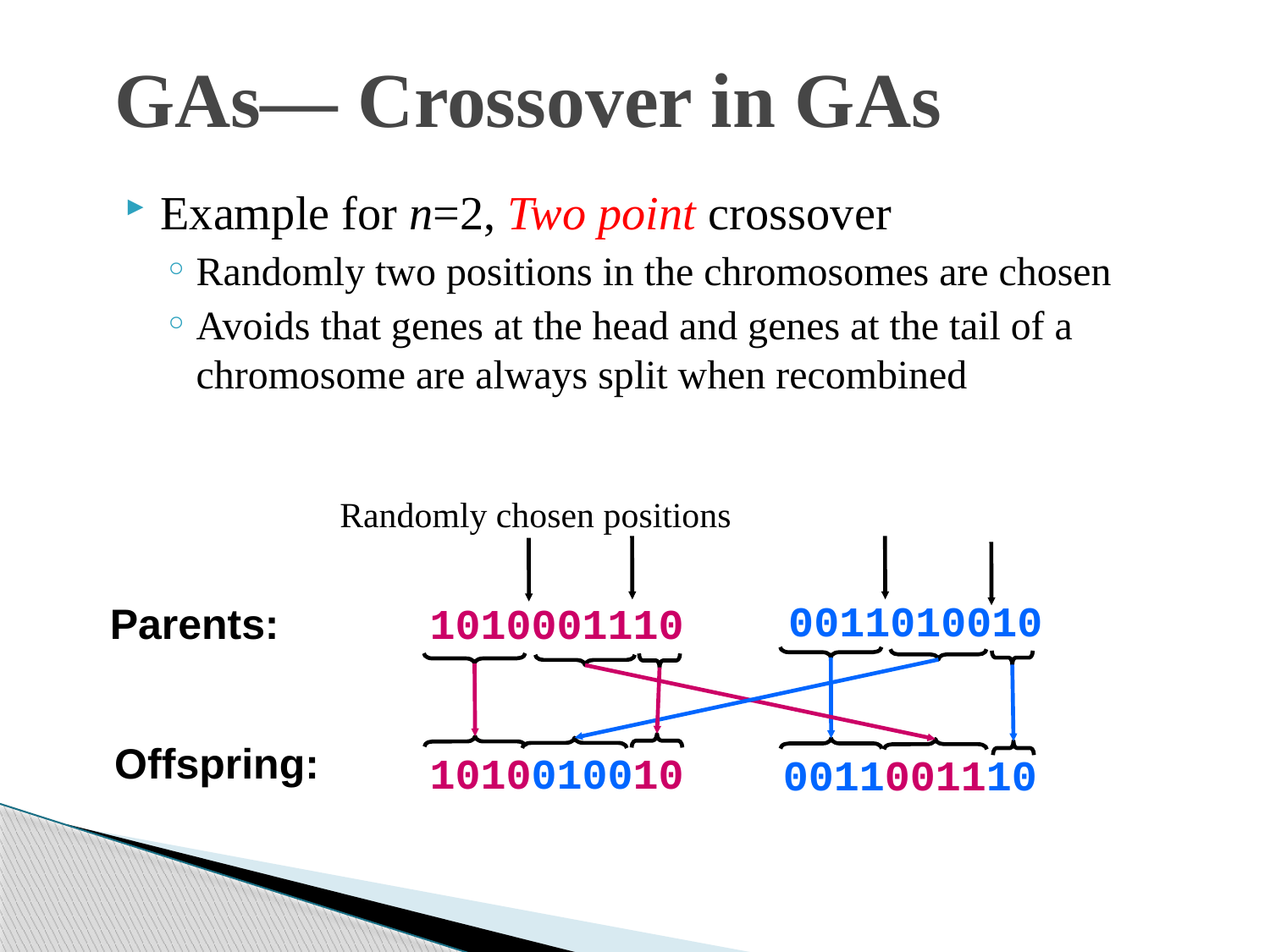

GAs— Crossover in GAs
# Example for n=2, Two point crossover
Randomly two positions in the chromosomes are chosen
Avoids that genes at the head and genes at the tail of a chromosome are always split when recombined
Randomly chosen positions

0011010010
Parents:
1010001110

Offspring:
1010010010
0011001110